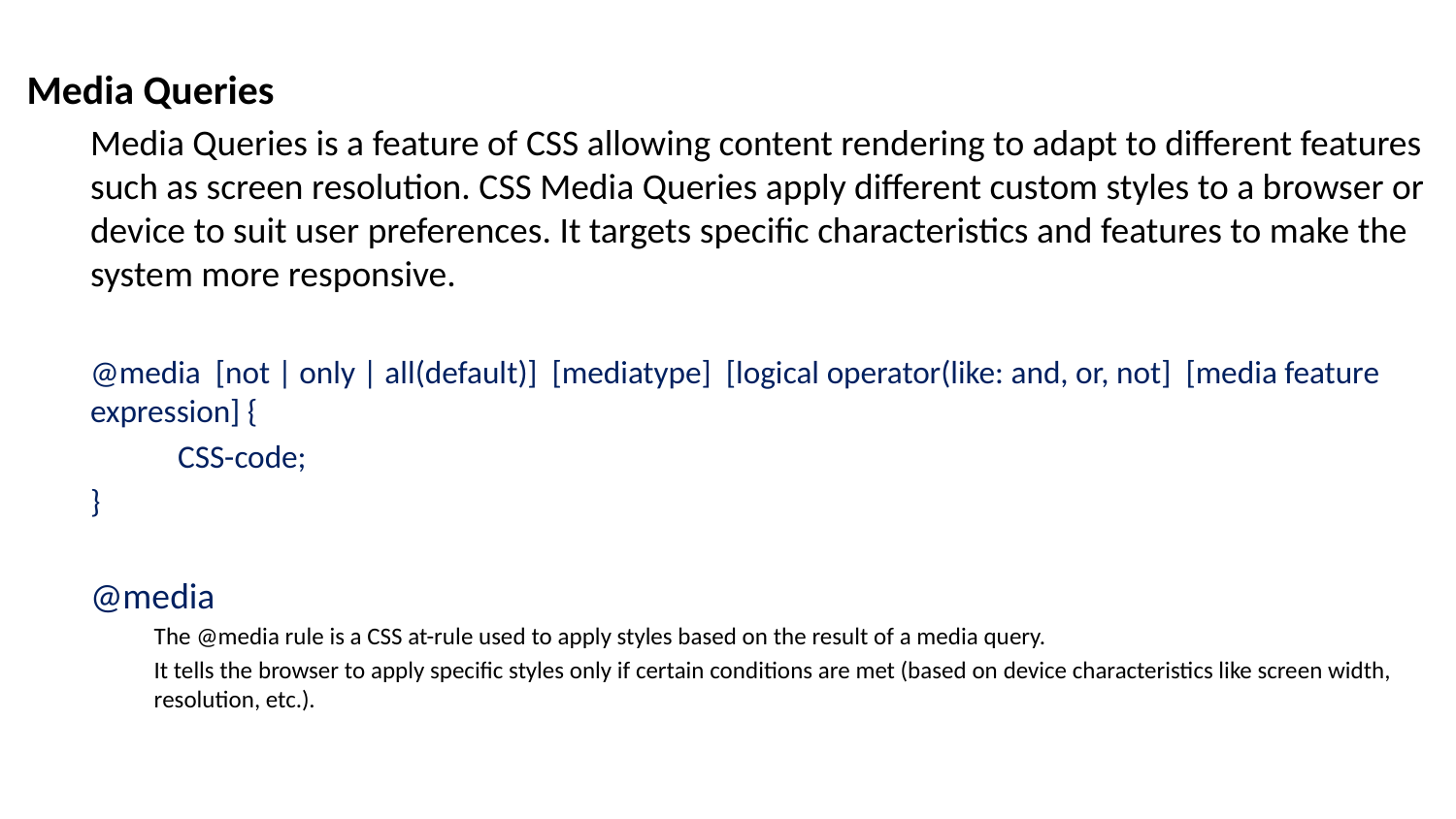

Media Queries
Media Queries is a feature of CSS allowing content rendering to adapt to different features such as screen resolution. CSS Media Queries apply different custom styles to a browser or device to suit user preferences. It targets specific characteristics and features to make the system more responsive.

@media  [not | only | all(default)]  [mediatype]  [logical operator(like: and, or, not]  [media feature expression] {
            CSS-code;
}

@media
The @media rule is a CSS at-rule used to apply styles based on the result of a media query.
It tells the browser to apply specific styles only if certain conditions are met (based on device characteristics like screen width, resolution, etc.).